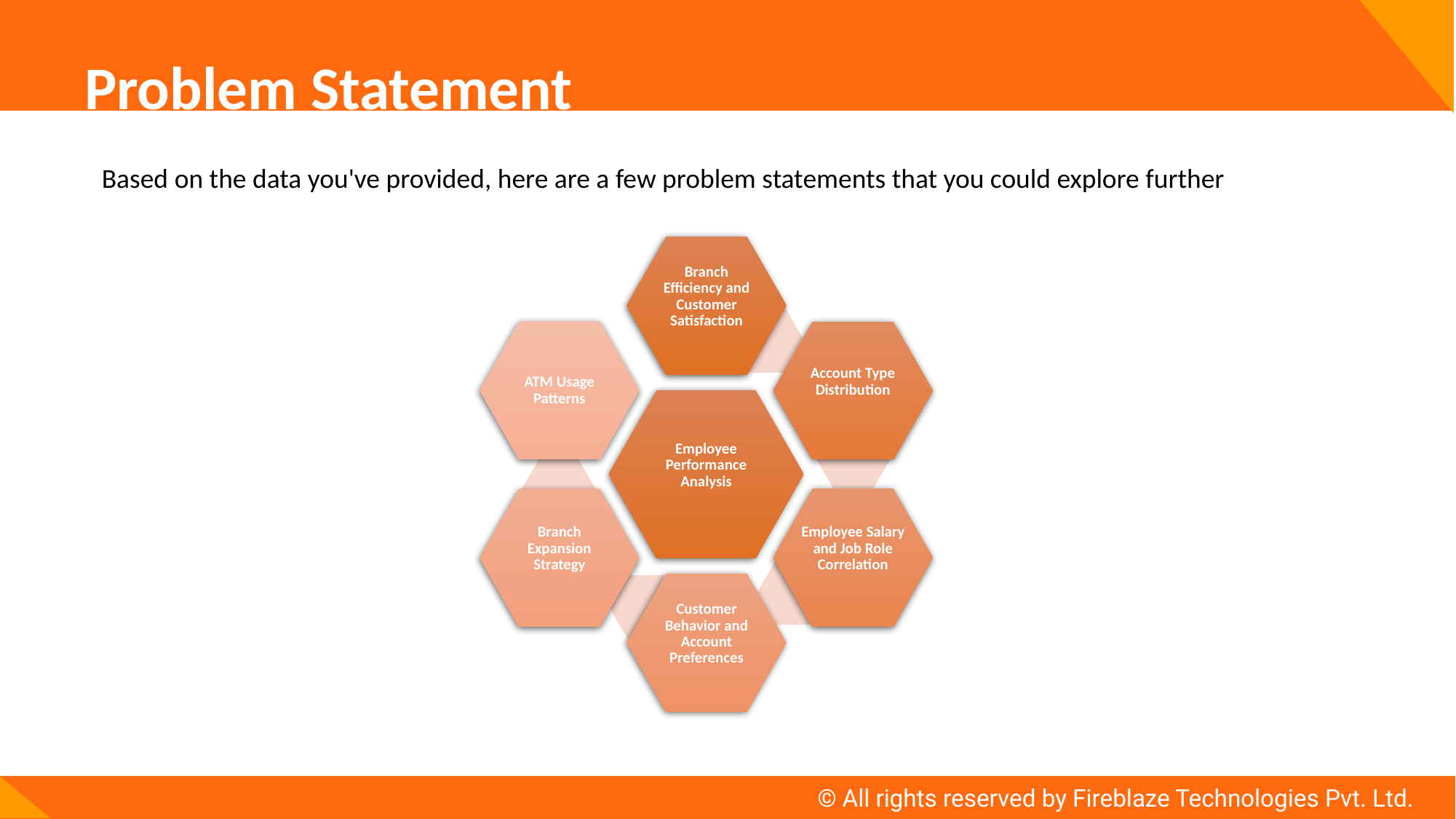

# Problem Statement
Based on the data you've provided, here are a few problem statements that you could explore further

Employee Performance Analysis
Branch Efficiency and Customer Satisfaction
Account Type Distribution
Employee Salary and Job Role Correlation
Customer Behavior and Account Preferences
Branch Expansion Strategy
ATM Usage Patterns

© All rights reserved by Fireblaze Technologies Pvt. Ltd.